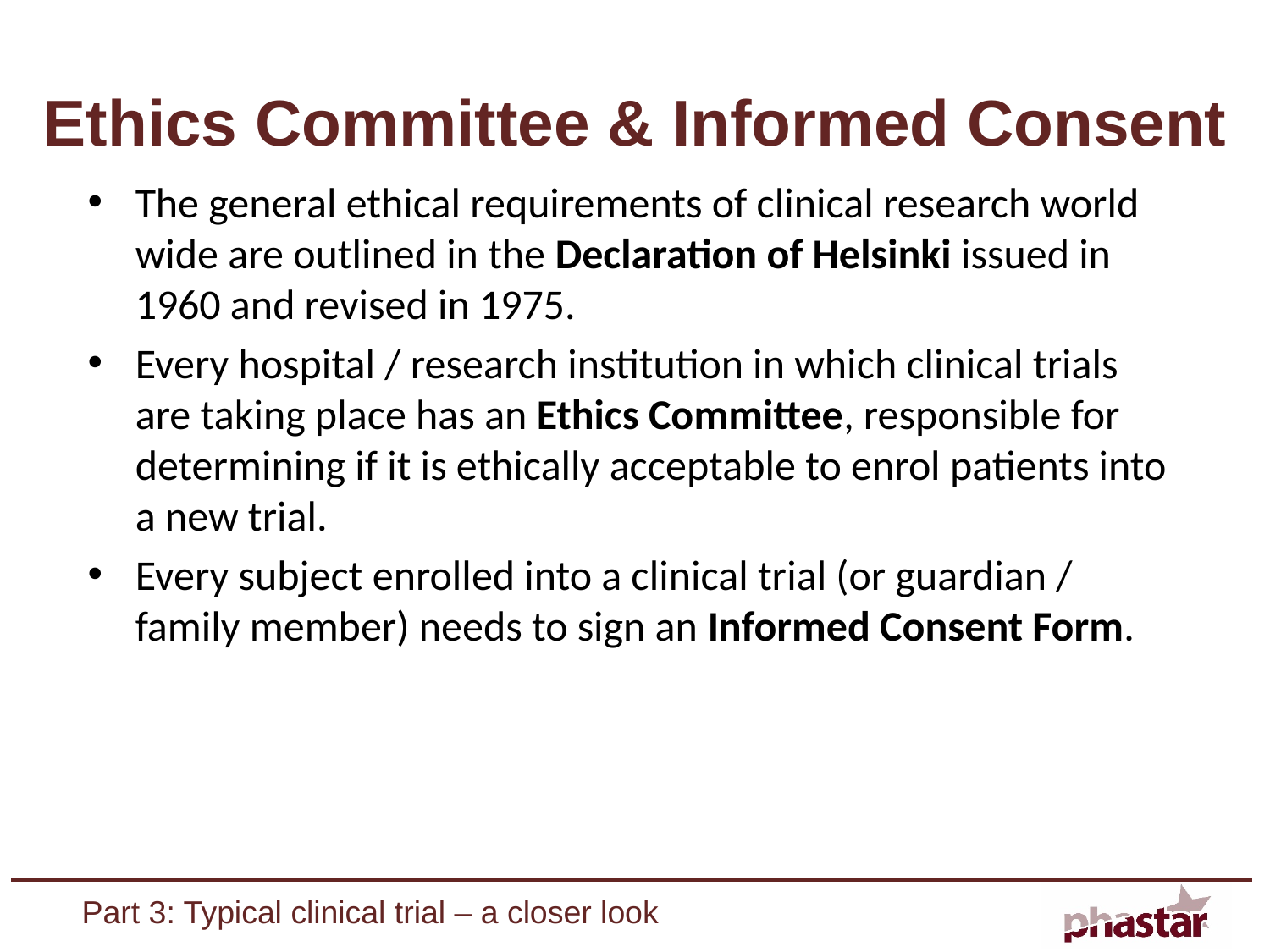

# Ethics Committee & Informed Consent
The general ethical requirements of clinical research world wide are outlined in the Declaration of Helsinki issued in 1960 and revised in 1975.
Every hospital / research institution in which clinical trials are taking place has an Ethics Committee, responsible for determining if it is ethically acceptable to enrol patients into a new trial.
Every subject enrolled into a clinical trial (or guardian / family member) needs to sign an Informed Consent Form.

Part 3: Typical clinical trial – a closer look